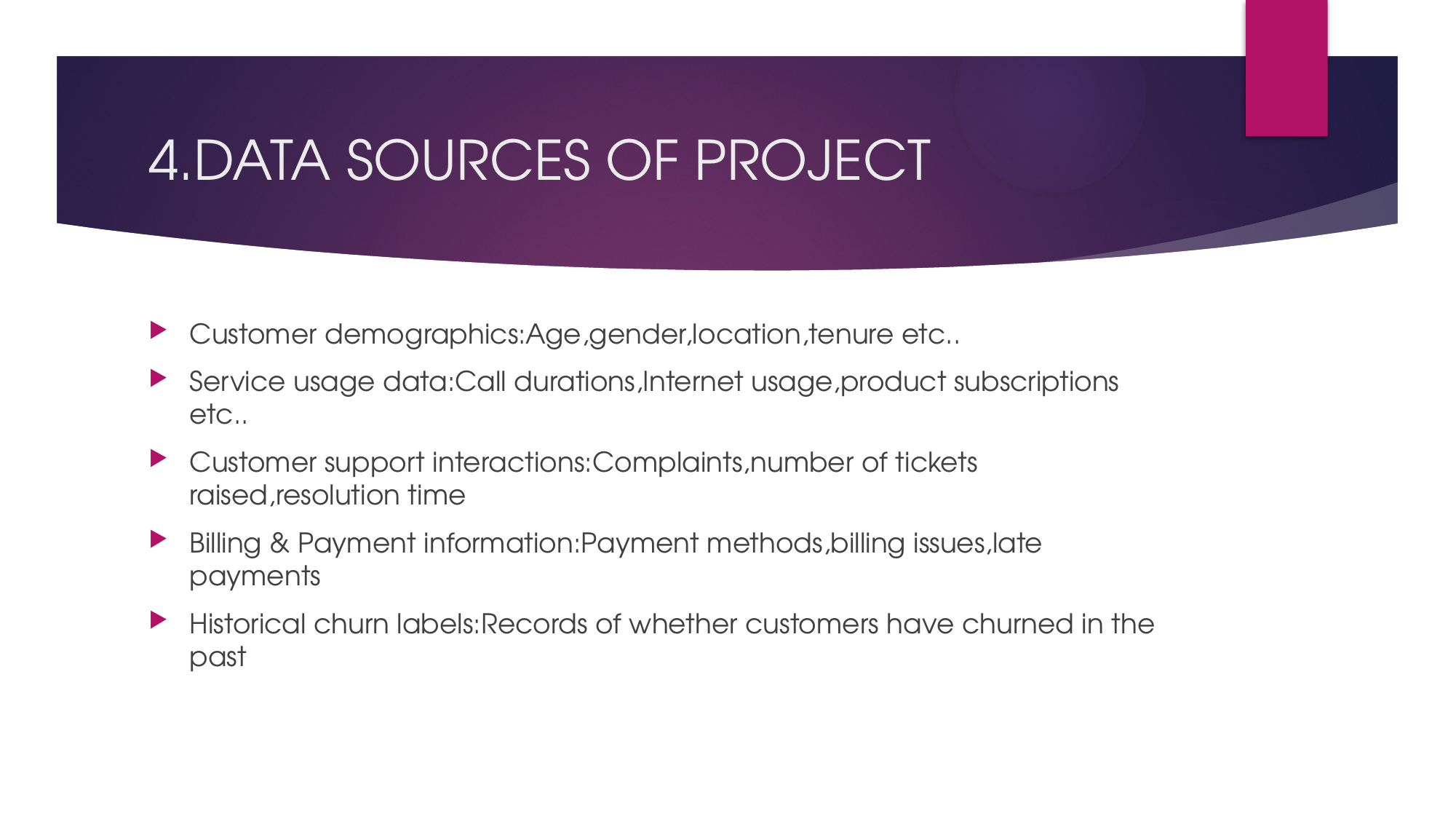

# 4.DATA SOURCES OF PROJECT
Customer demographics:Age,gender,location,tenure etc..
Service usage data:Call durations,Internet usage,product subscriptions etc..
Customer support interactions:Complaints,number of tickets raised,resolution time
Billing & Payment information:Payment methods,billing issues,late payments
Historical churn labels:Records of whether customers have churned in the past